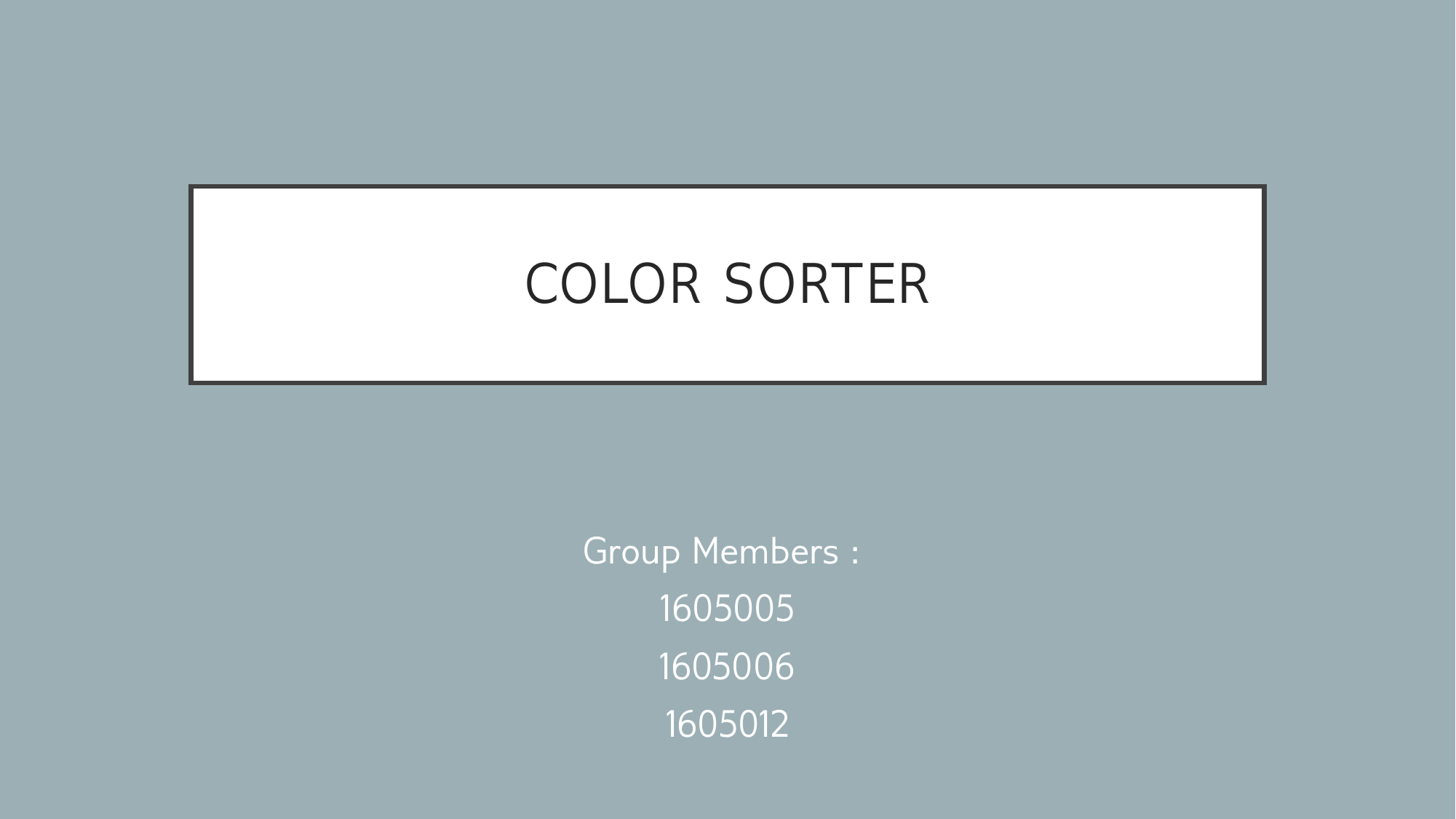

# Color sorter
Group Members :
1605005
1605006
1605012